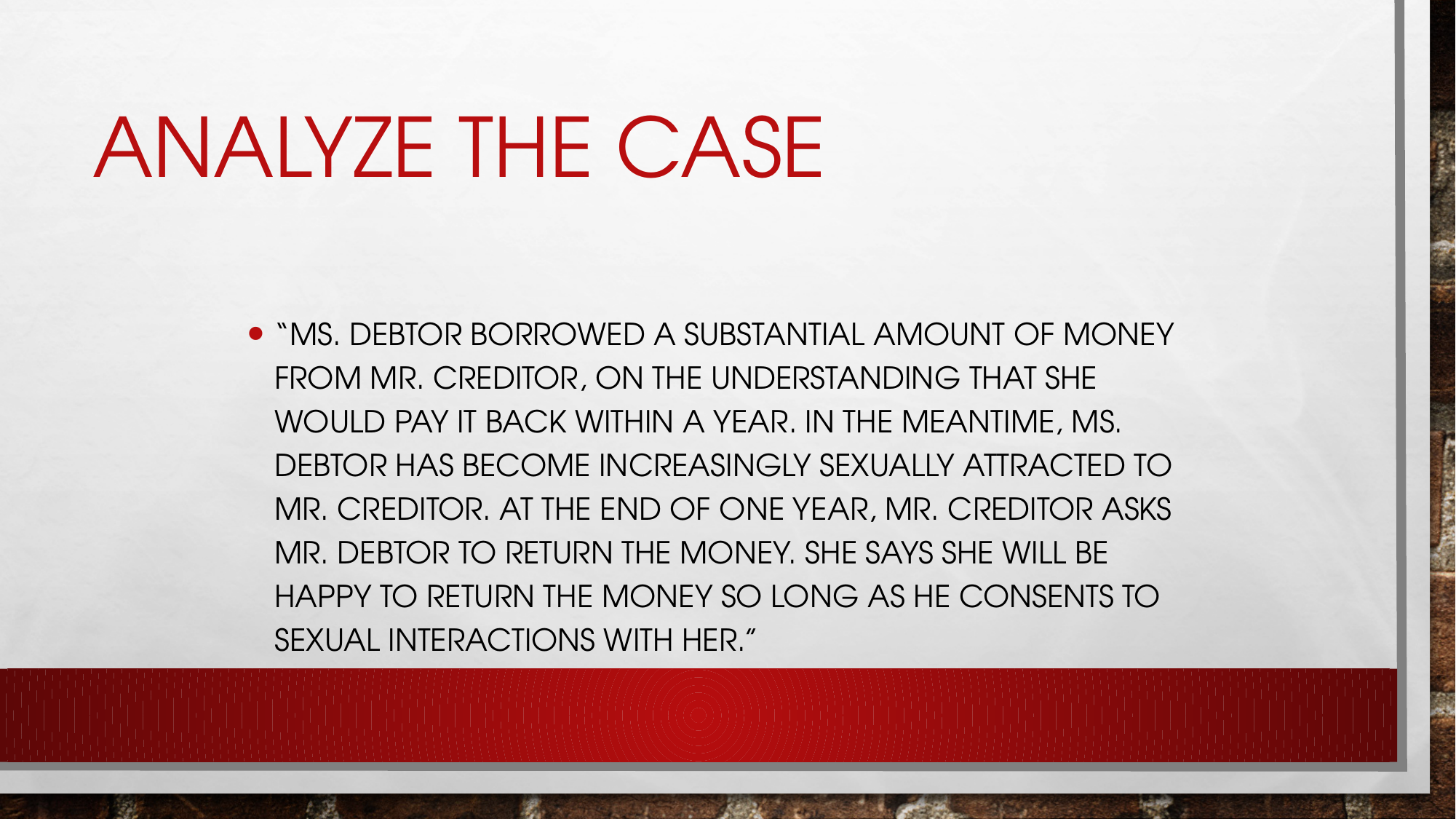

# Analyze the case
“Ms. Debtor borrowed a substantial amount of money from Mr. Creditor, on the understanding that she would pay it back within a year. In the meantime, Ms. Debtor has become increasingly sexually attracted to Mr. Creditor. At the end of one year, Mr. Creditor asks Mr. Debtor to return the money. She says she will be happy to return the money so long as he consents to sexual interactions with her.”